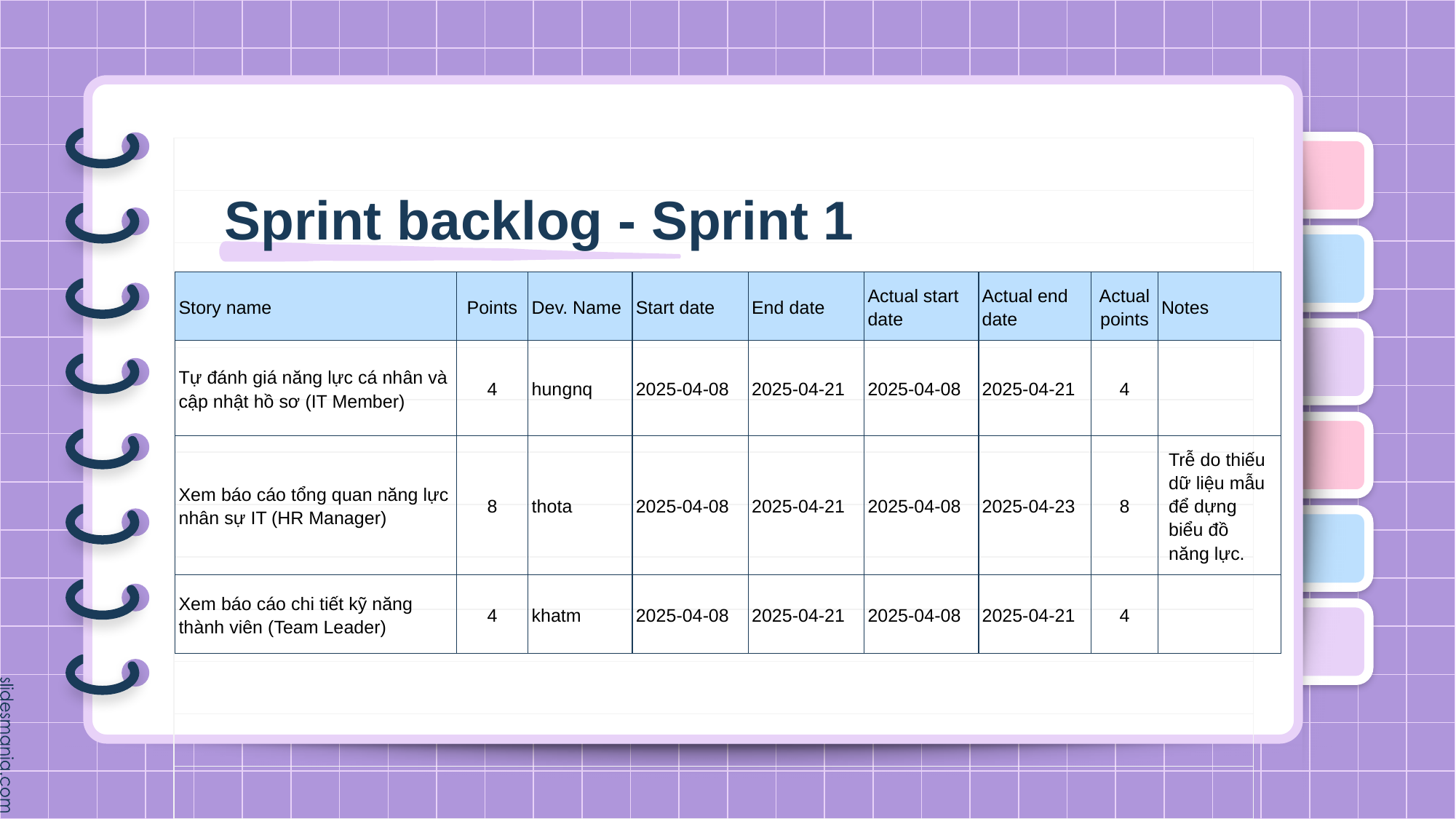

# Sprint backlog - Sprint 1

| Story name | Points | Dev. Name | Start date | End date | Actual start date | Actual end date | Actual points | Notes |
| --- | --- | --- | --- | --- | --- | --- | --- | --- |
| Tự đánh giá năng lực cá nhân và cập nhật hồ sơ (IT Member) | 4 | hungnq | 2025-04-08 | 2025-04-21 | 2025-04-08 | 2025-04-21 | 4 |  |
| Xem báo cáo tổng quan năng lực nhân sự IT (HR Manager) | 8 | thota | 2025-04-08 | 2025-04-21 | 2025-04-08 | 2025-04-23 | 8 | Trễ do thiếu dữ liệu mẫu để dựng biểu đồ năng lực. |
| Xem báo cáo chi tiết kỹ năng thành viên (Team Leader) | 4 | khatm | 2025-04-08 | 2025-04-21 | 2025-04-08 | 2025-04-21 | 4 |  |